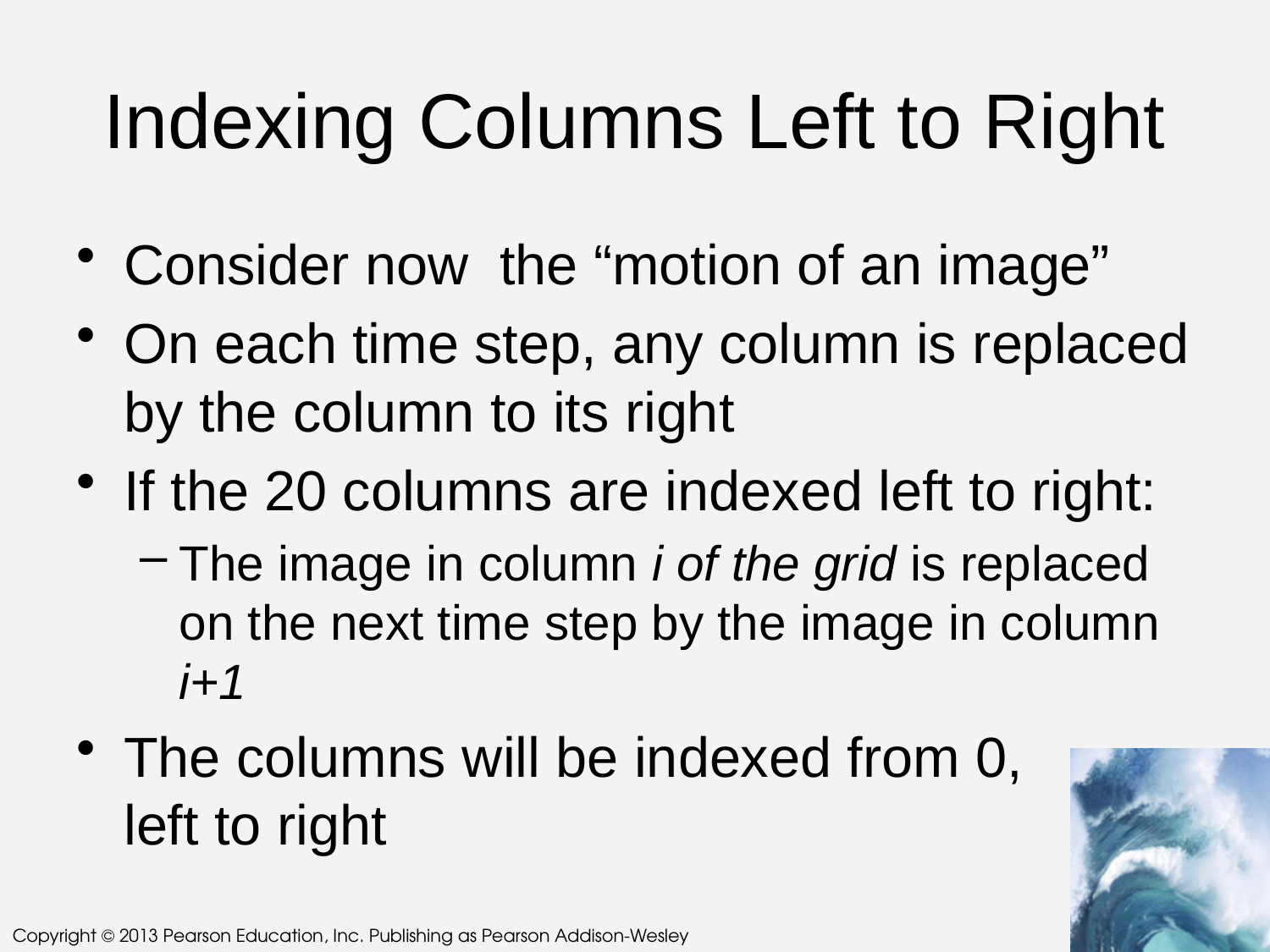

# Indexing Columns Left to Right
Consider now  the “motion of an image”
On each time step, any column is replaced by the column to its right
If the 20 columns are indexed left to right:
The image in column i of the grid is replaced on the next time step by the image in column i+1
The columns will be indexed from 0,
left to right